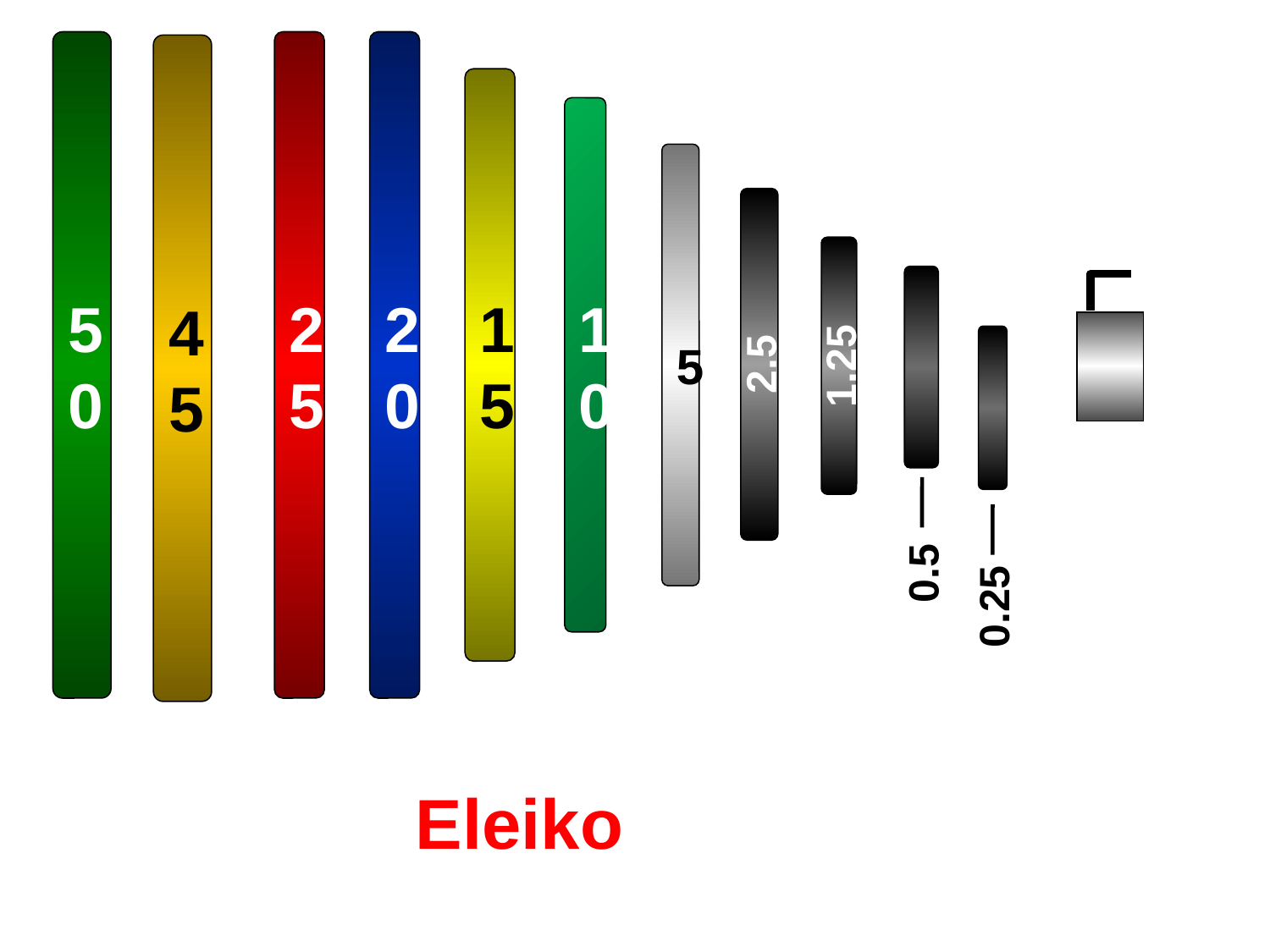

50

25

20

15

5

10

2.5

1.25

0.5

45

0.25
Eleiko